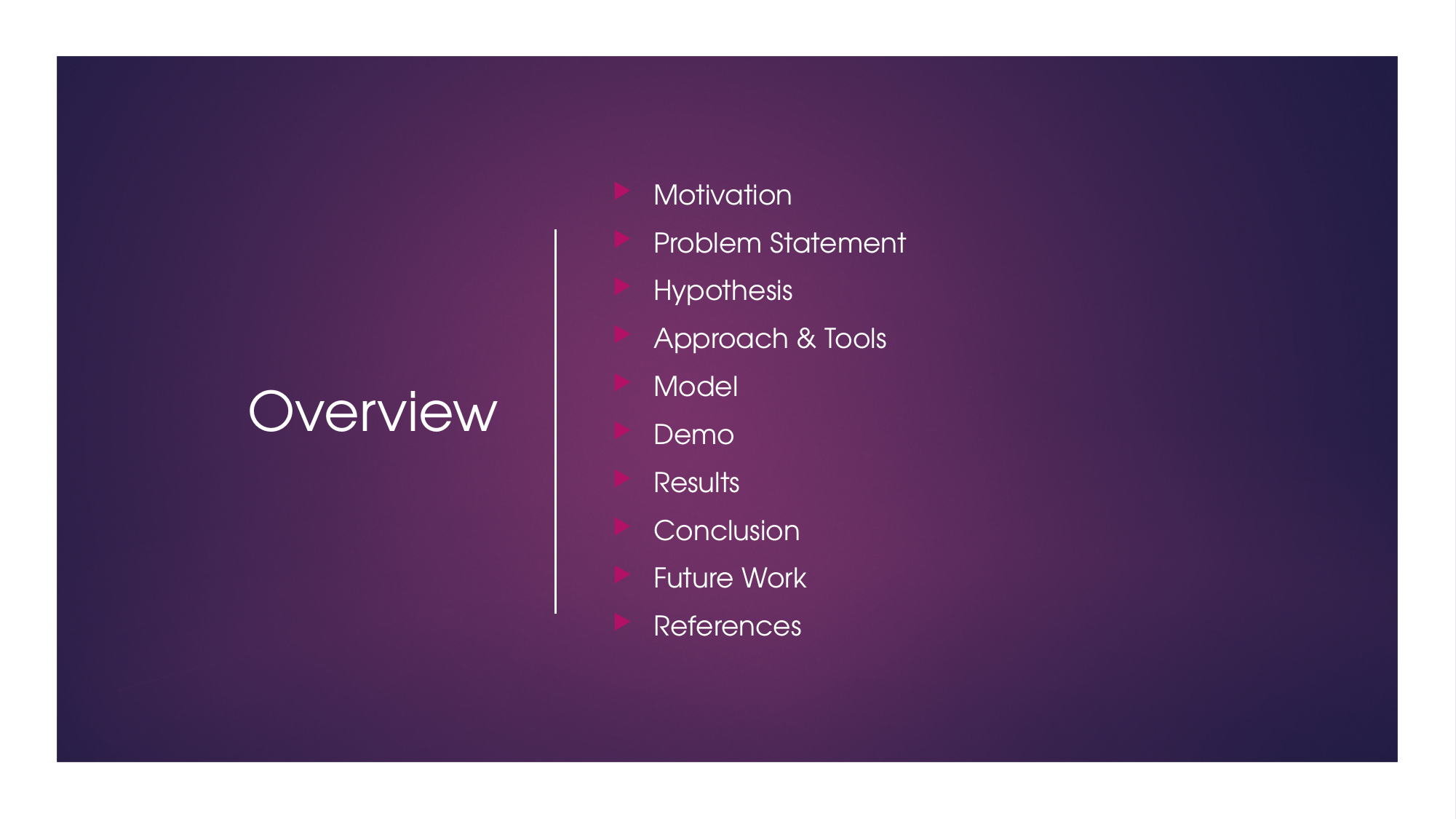

# Overview
Motivation
Problem Statement
Hypothesis
Approach & Tools
Model
Demo
Results
Conclusion
Future Work
References